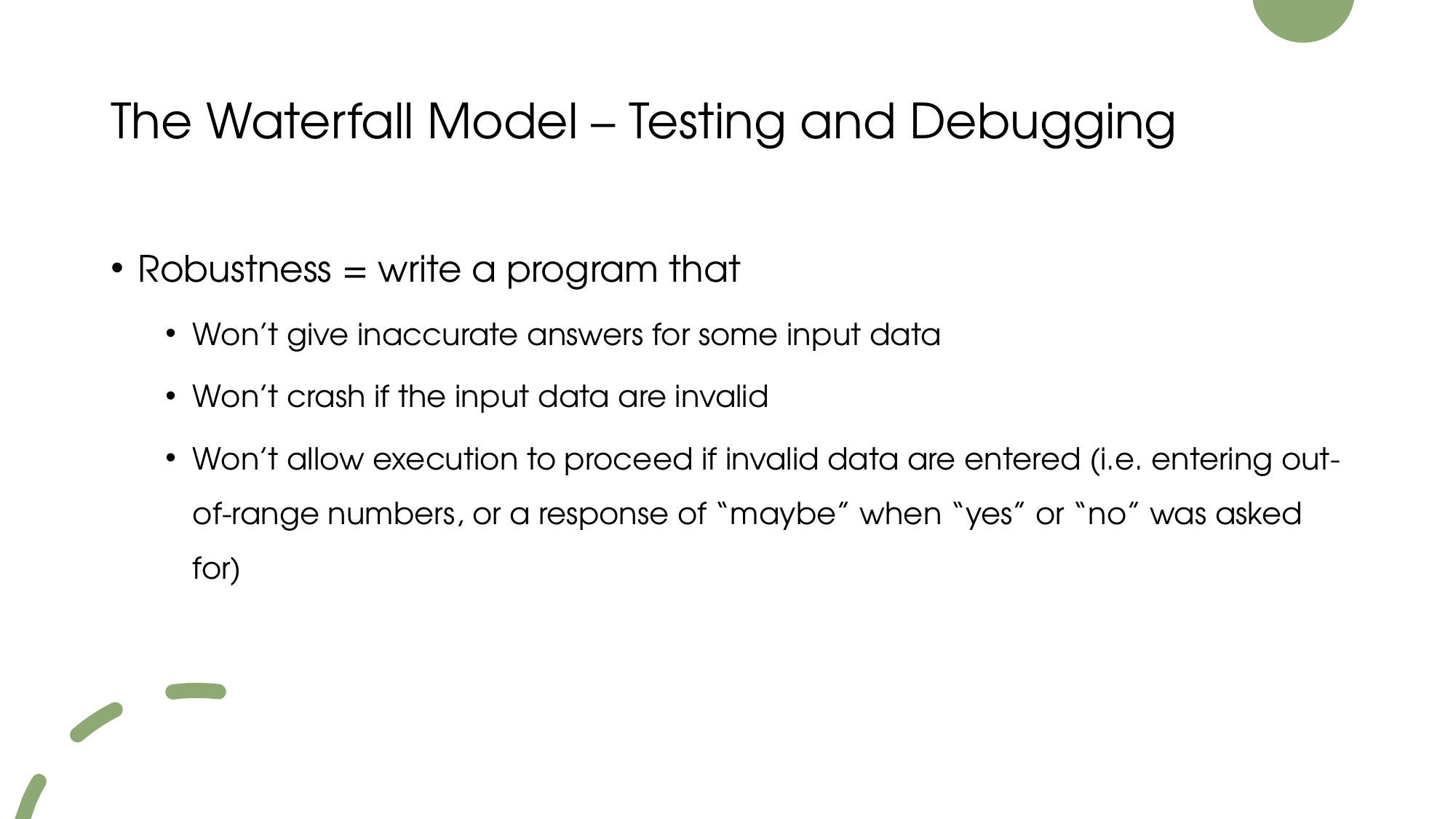

# The Waterfall Model – Testing and Debugging
Robustness = write a program that
Won’t give inaccurate answers for some input data
Won’t crash if the input data are invalid
Won’t allow execution to proceed if invalid data are entered (i.e. entering out-of-range numbers, or a response of “maybe” when “yes” or “no” was asked for)